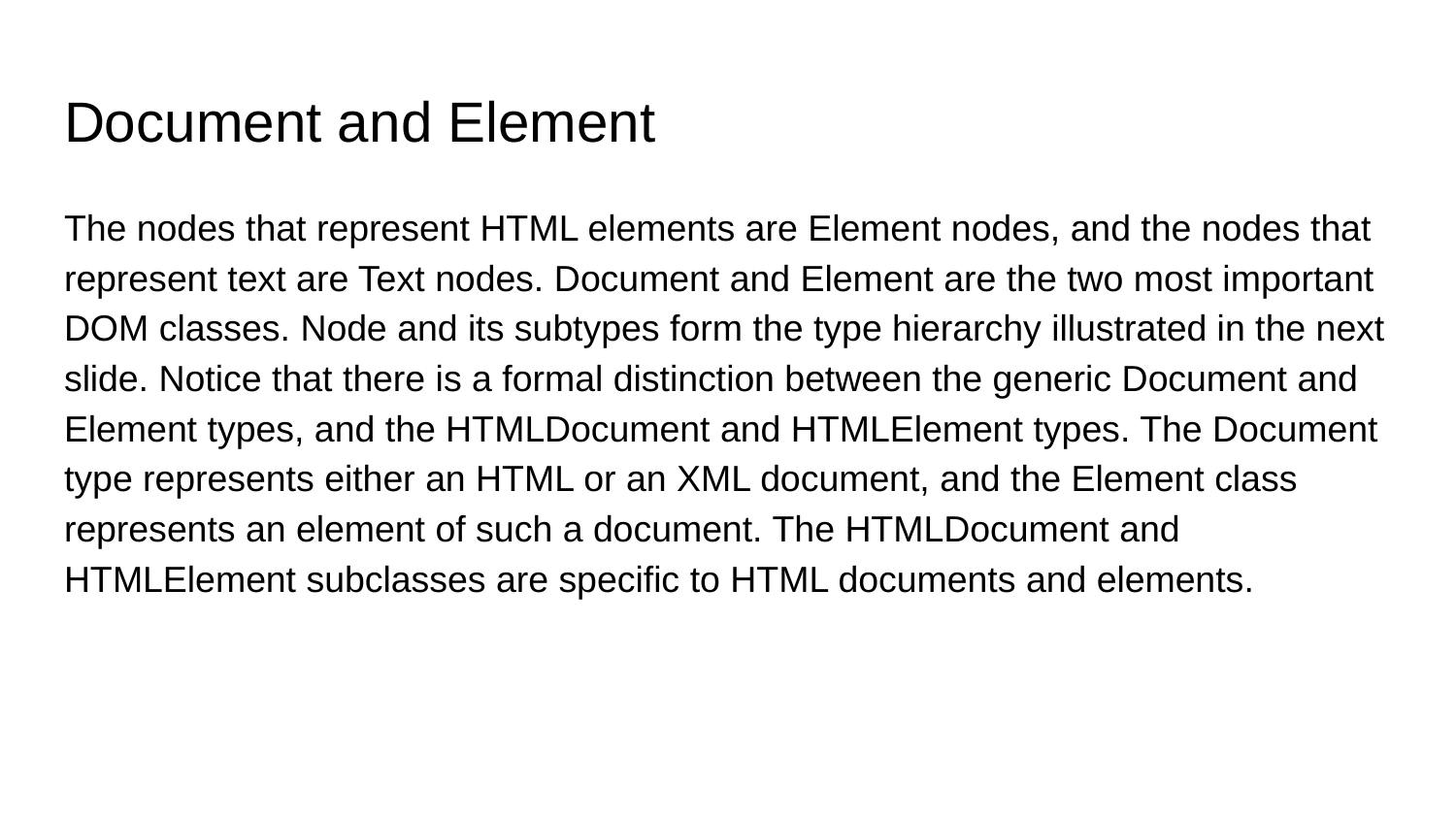

# Document and Element
The nodes that represent HTML elements are Element nodes, and the nodes that represent text are Text nodes. Document and Element are the two most important DOM classes. Node and its subtypes form the type hierarchy illustrated in the next slide. Notice that there is a formal distinction between the generic Document and Element types, and the HTMLDocument and HTMLElement types. The Document type represents either an HTML or an XML document, and the Element class represents an element of such a document. The HTMLDocument and HTMLElement subclasses are specific to HTML documents and elements.